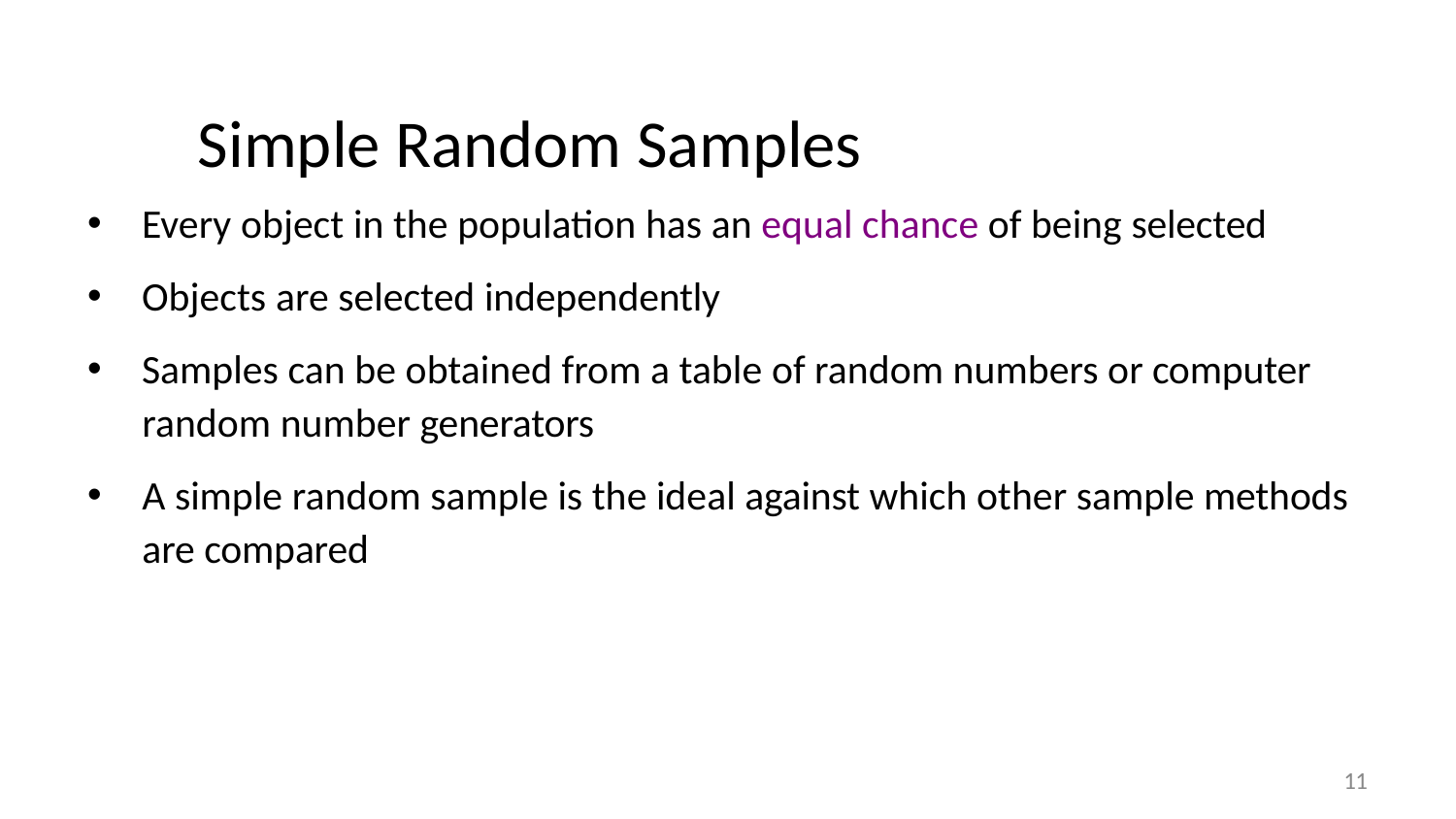

# Simple Random Samples
Every object in the population has an equal chance of being selected
Objects are selected independently
Samples can be obtained from a table of random numbers or computer
random number generators
A simple random sample is the ideal against which other sample methods are compared
11